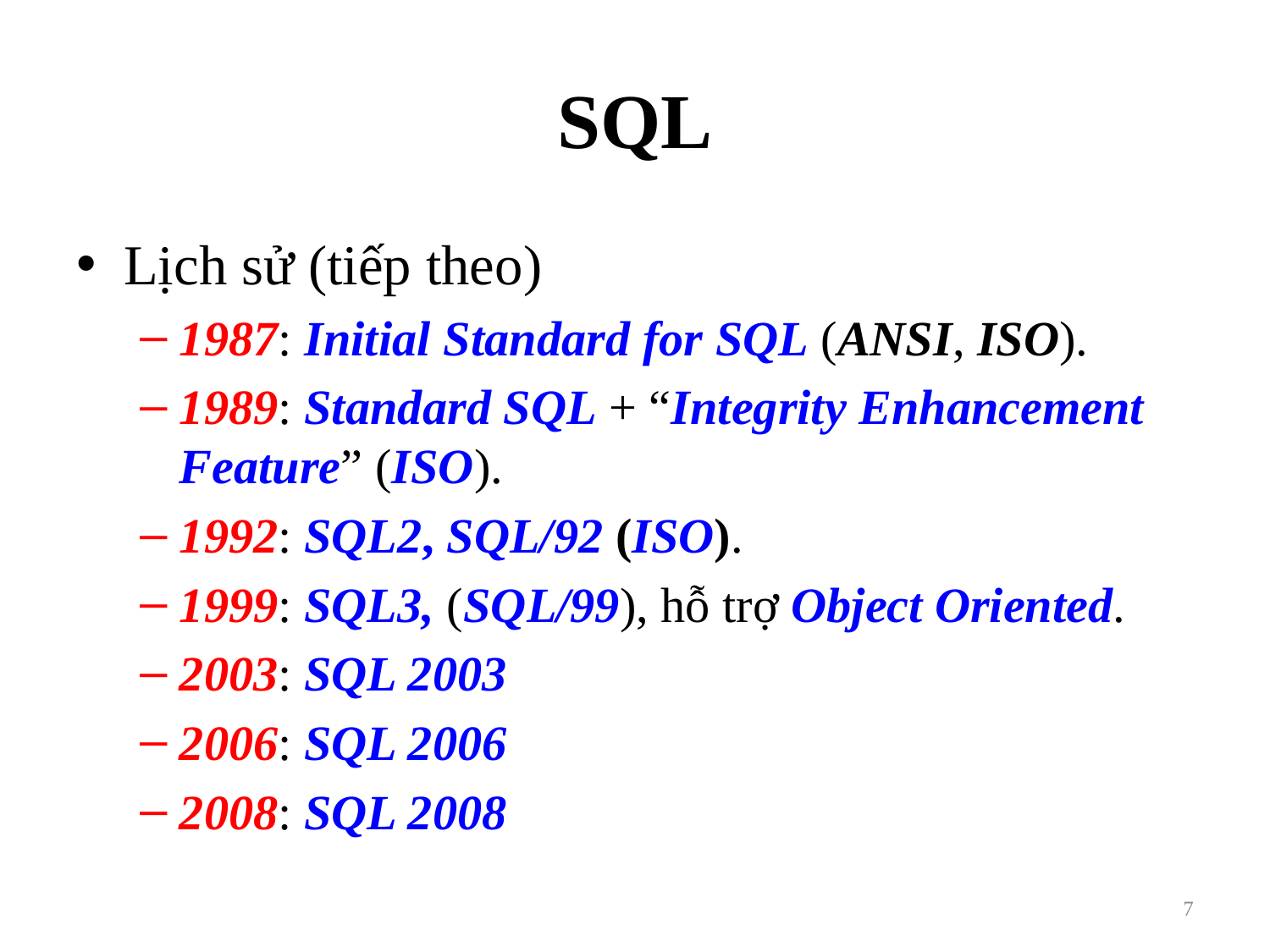

# SQL
Lịch sử (tiếp theo)
1987: Initial Standard for SQL (ANSI, ISO).
1989: Standard SQL + “Integrity Enhancement Feature” (ISO).
1992: SQL2, SQL/92 (ISO).
1999: SQL3, (SQL/99), hỗ trợ Object Oriented.
2003: SQL 2003
2006: SQL 2006
2008: SQL 2008
7